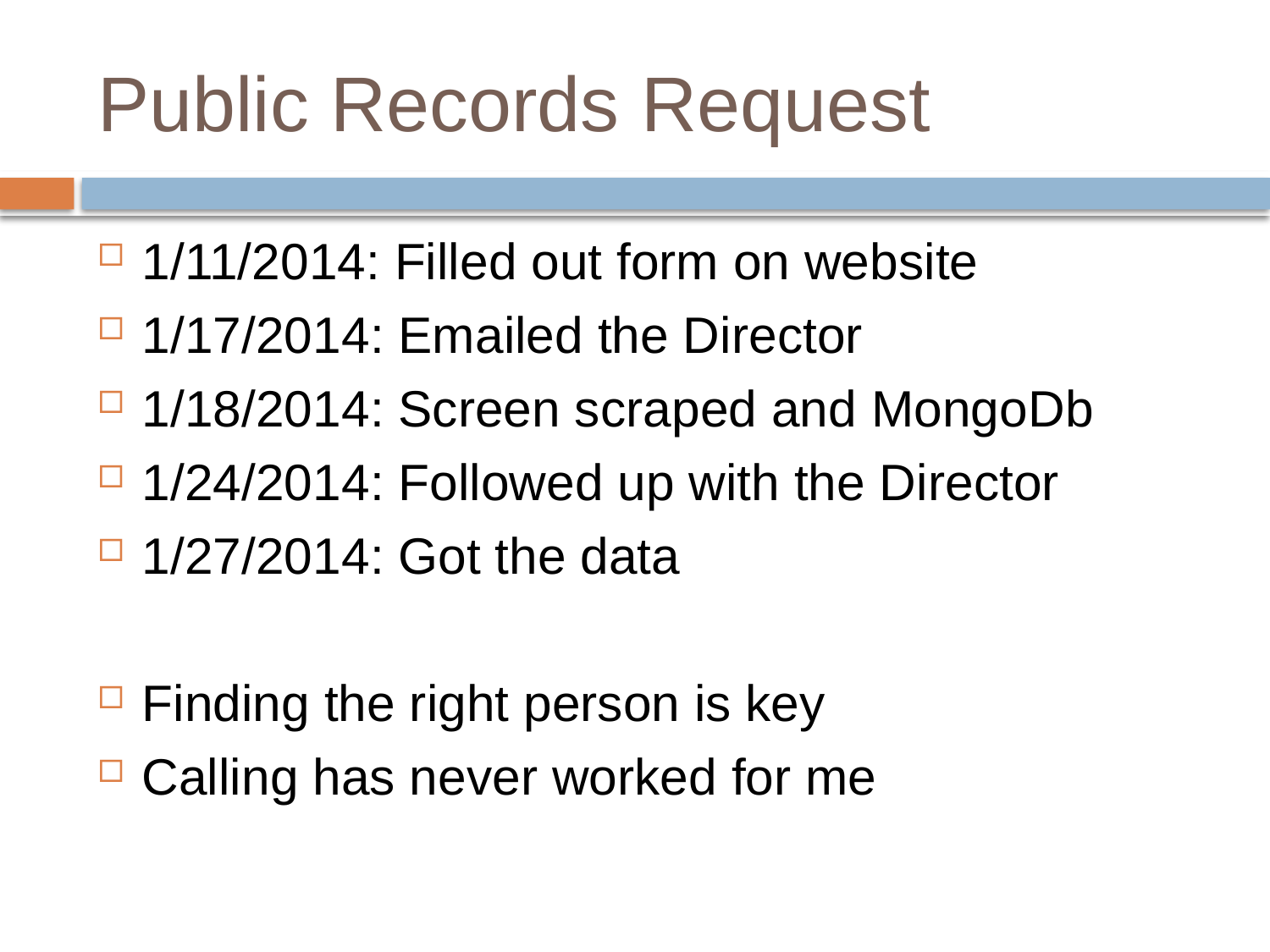

# Public Records Request
1/11/2014: Filled out form on website
1/17/2014: Emailed the Director
1/18/2014: Screen scraped and MongoDb
1/24/2014: Followed up with the Director
1/27/2014: Got the data

Finding the right person is key
Calling has never worked for me